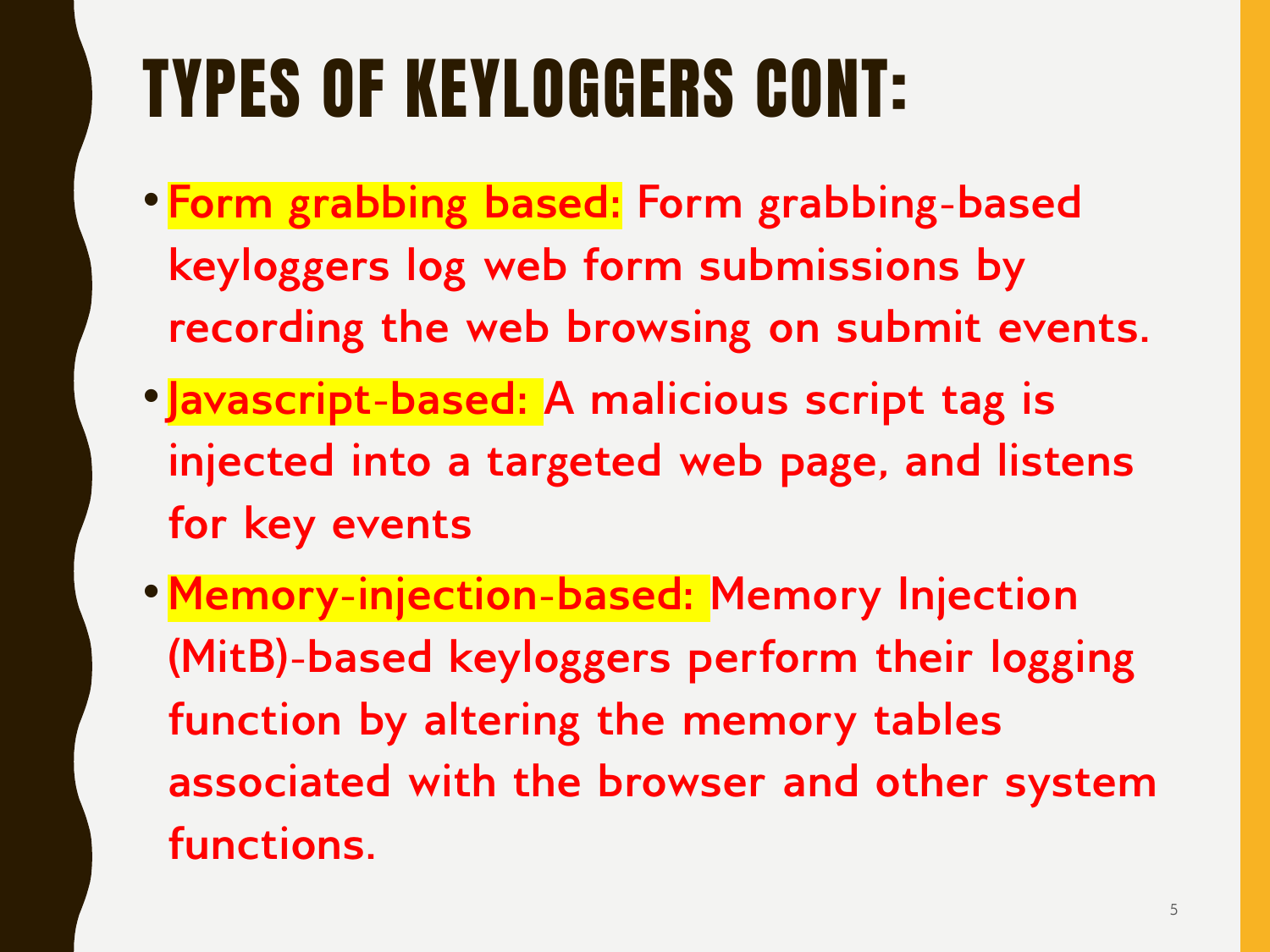

# Types of Keyloggers Cont:
Form grabbing based: Form grabbing-based keyloggers log web form submissions by recording the web browsing on submit events.
Javascript-based: A malicious script tag is injected into a targeted web page, and listens for key events
Memory-injection-based: Memory Injection (MitB)-based keyloggers perform their logging function by altering the memory tables associated with the browser and other system functions.

5